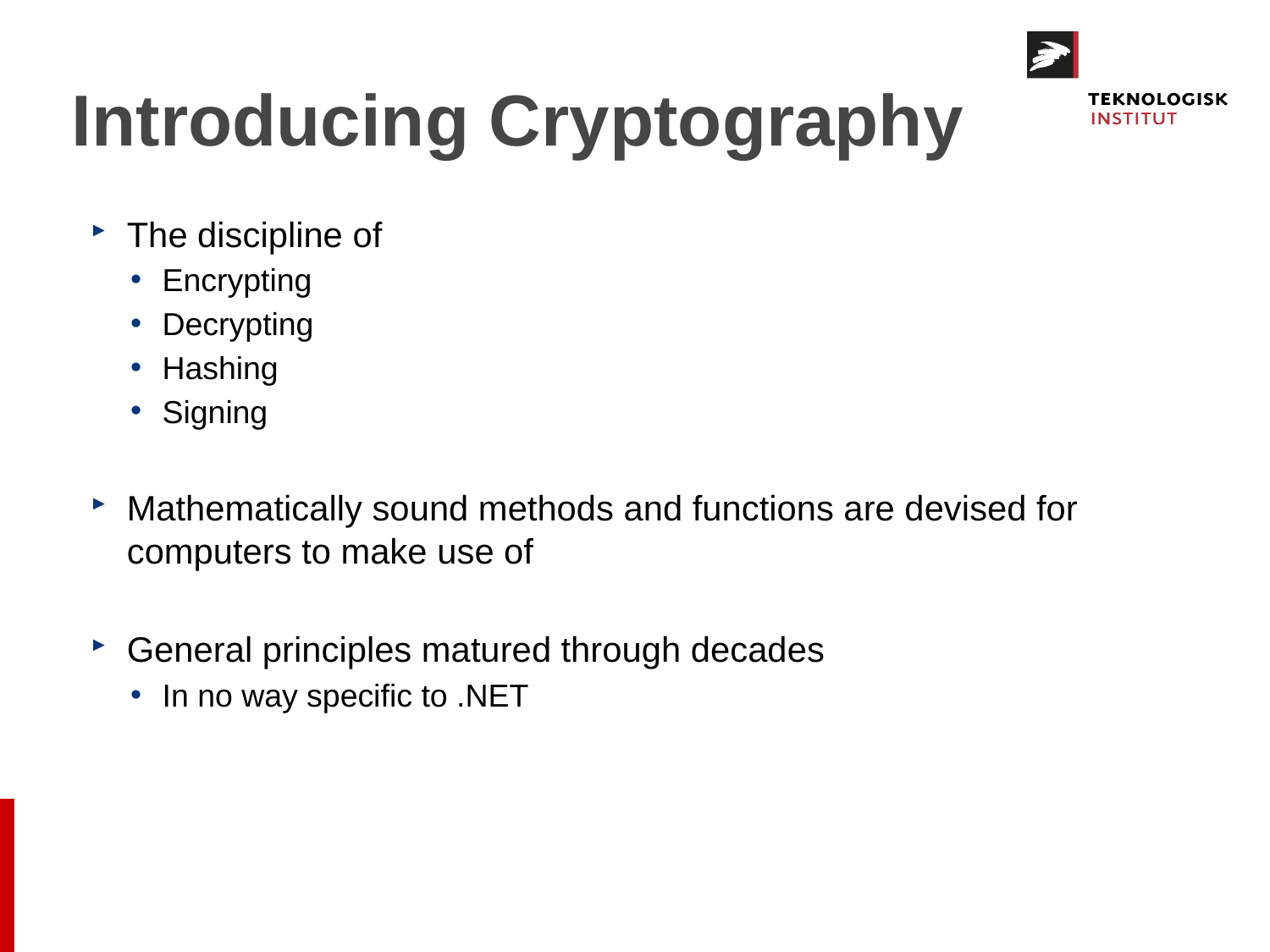

# Introducing Cryptography
The discipline of
Encrypting
Decrypting
Hashing
Signing

Mathematically sound methods and functions are devised for computers to make use of

General principles matured through decades
In no way specific to .NET